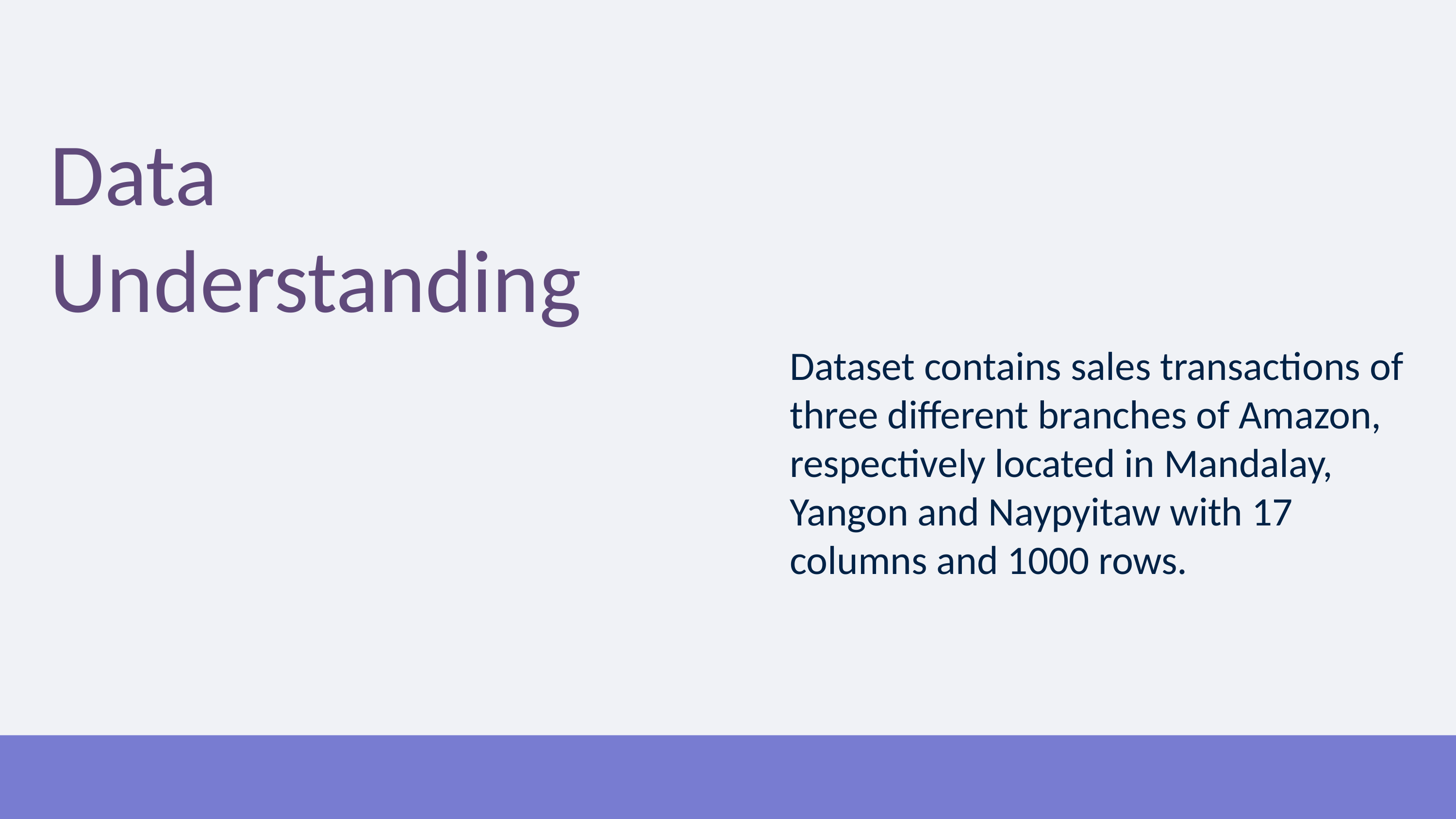

Data      Understanding
Dataset contains sales transactions of three different branches of Amazon, respectively located in Mandalay, Yangon and Naypyitaw with 17 columns and 1000 rows.